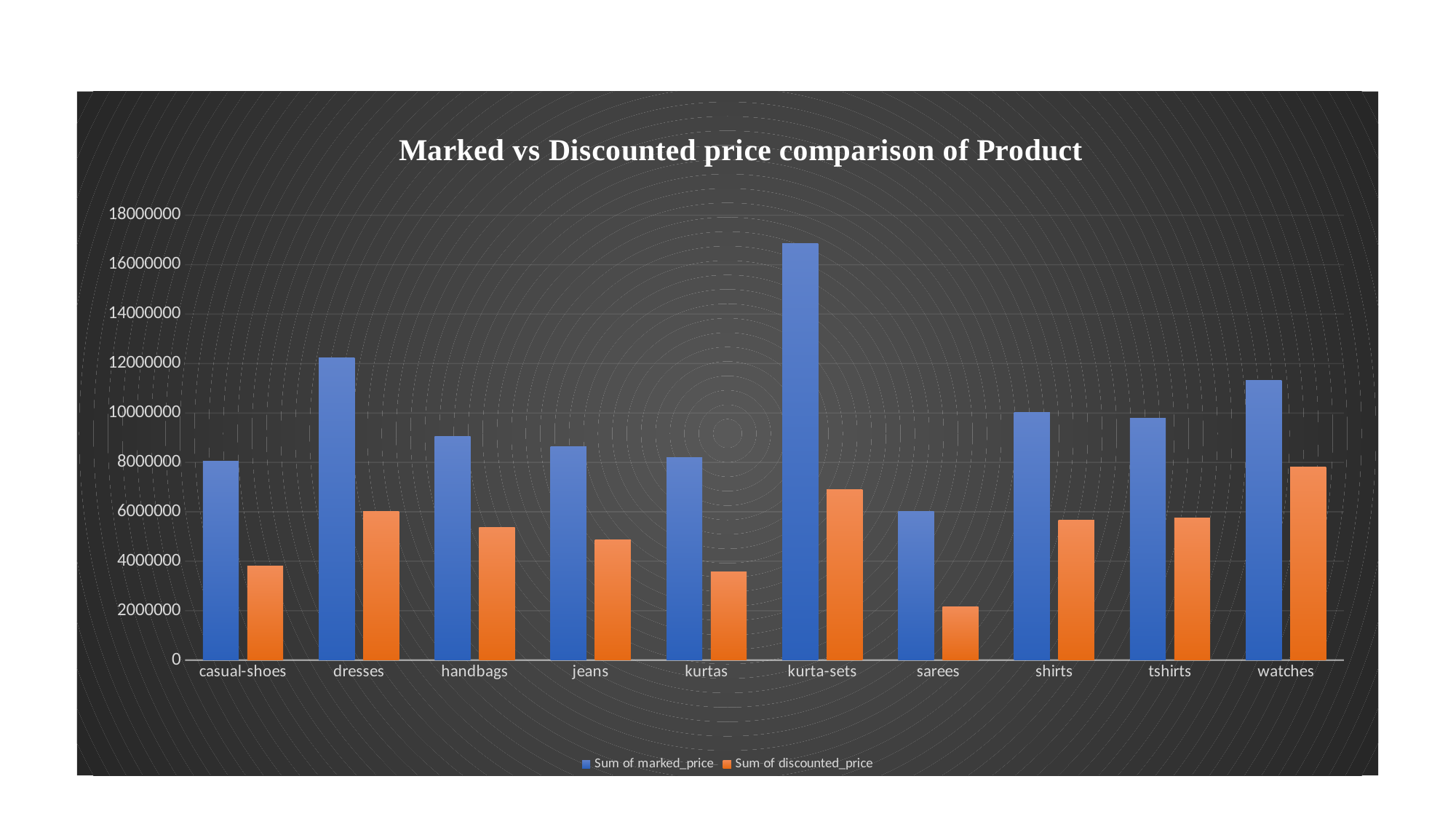

#

### Chart

| Category |  |  |
|---|---|---|
| casual-shoes | 8043604.0 | 3813663.0 |
| dresses | 12245328.0 | 6011118.0 |
| handbags | 9035938.0 | 5358120.0 |
| jeans | 8634207.0 | 4864390.0 |
| kurtas | 8195202.0 | 3559345.0 |
| kurta-sets | 16846279.0 | 6899554.0 |
| sarees | 6014597.0 | 2157985.0 |
| shirts | 10028314.0 | 5653520.0 |
| tshirts | 9791350.0 | 5763605.0 |
| watches | 11317437.0 | 7799322.0 |